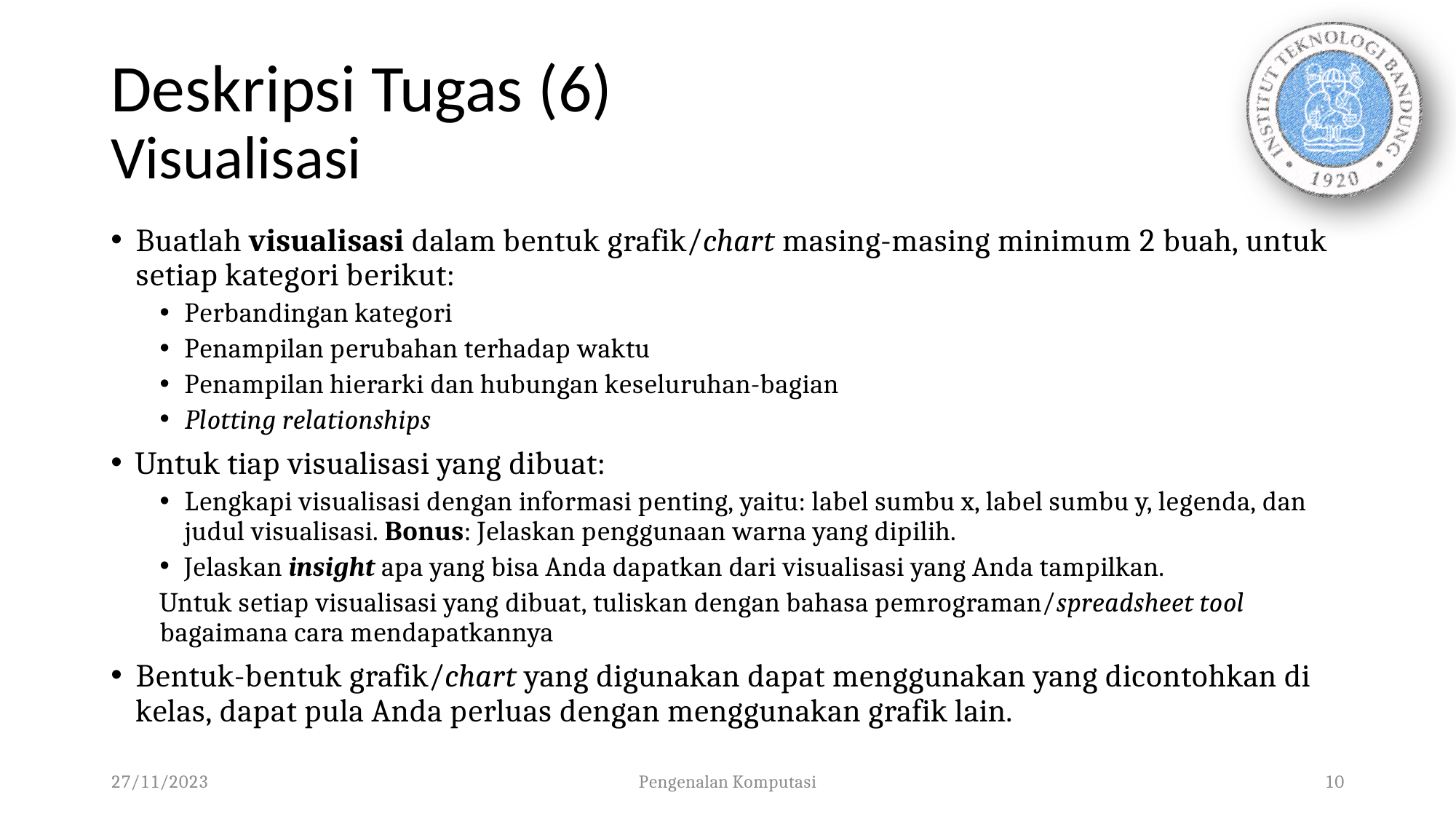

# Deskripsi Tugas (6) Visualisasi
Buatlah visualisasi dalam bentuk grafik/chart masing-masing minimum 2 buah, untuk setiap kategori berikut:
Perbandingan kategori
Penampilan perubahan terhadap waktu
Penampilan hierarki dan hubungan keseluruhan-bagian
Plotting relationships
Untuk tiap visualisasi yang dibuat:
Lengkapi visualisasi dengan informasi penting, yaitu: label sumbu x, label sumbu y, legenda, dan judul visualisasi. Bonus: Jelaskan penggunaan warna yang dipilih.
Jelaskan insight apa yang bisa Anda dapatkan dari visualisasi yang Anda tampilkan.
Untuk setiap visualisasi yang dibuat, tuliskan dengan bahasa pemrograman/spreadsheet tool bagaimana cara mendapatkannya
Bentuk-bentuk grafik/chart yang digunakan dapat menggunakan yang dicontohkan di kelas, dapat pula Anda perluas dengan menggunakan grafik lain.

27/11/2023
Pengenalan Komputasi
10